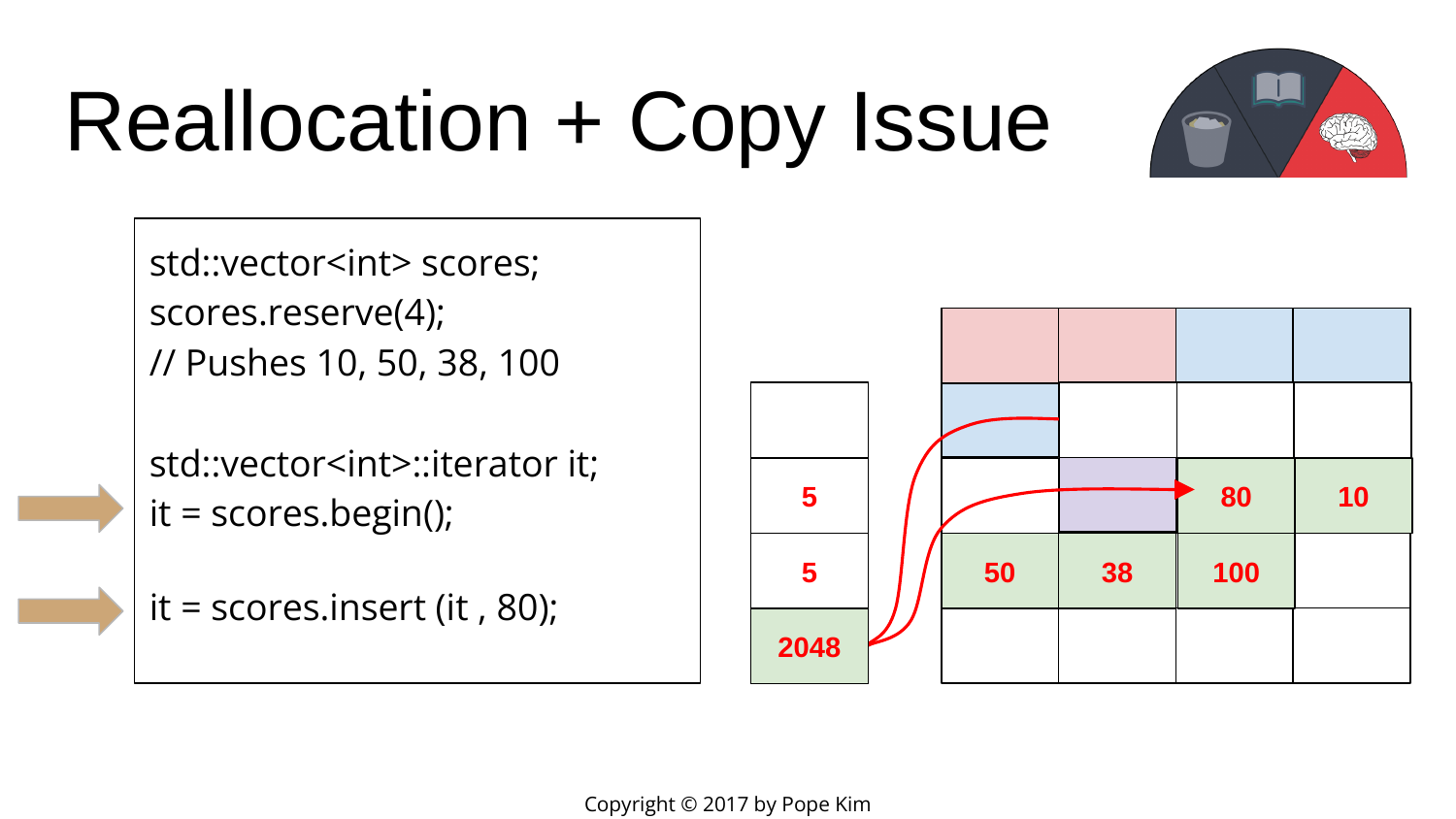

# Reallocation + Copy Issue
std::vector<int> scores;
scores.reserve(4);
// Pushes 10, 50, 38, 100
std::vector<int>::iterator it;
it = scores.begin();
it = scores.insert (it , 80);

10
50
38
100

4
4
1024

80
10
50
38
100
5
5

2048